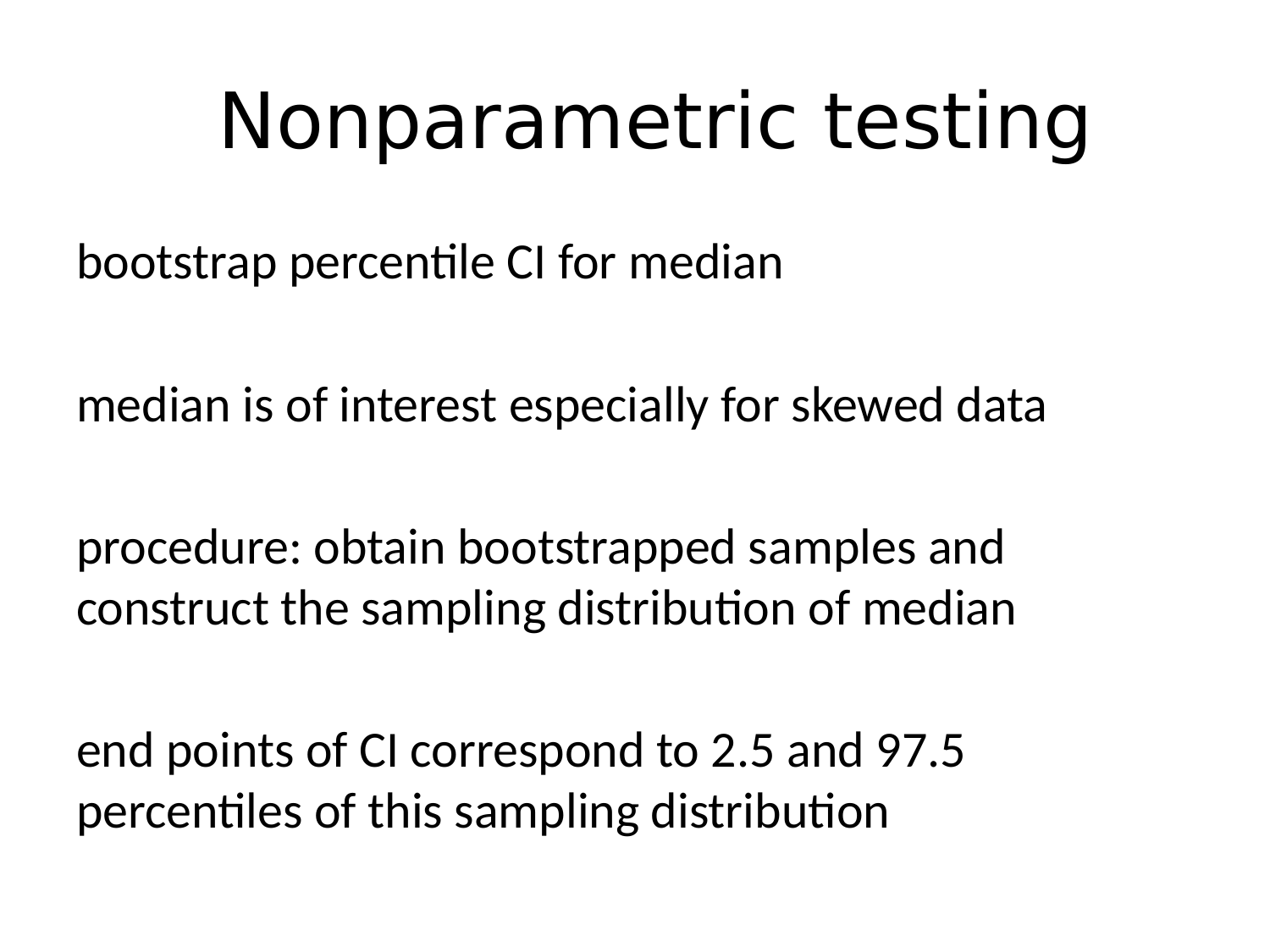

# Nonparametric testing
bootstrap percentile CI for median

median is of interest especially for skewed data

procedure: obtain bootstrapped samples and construct the sampling distribution of median

end points of CI correspond to 2.5 and 97.5 percentiles of this sampling distribution